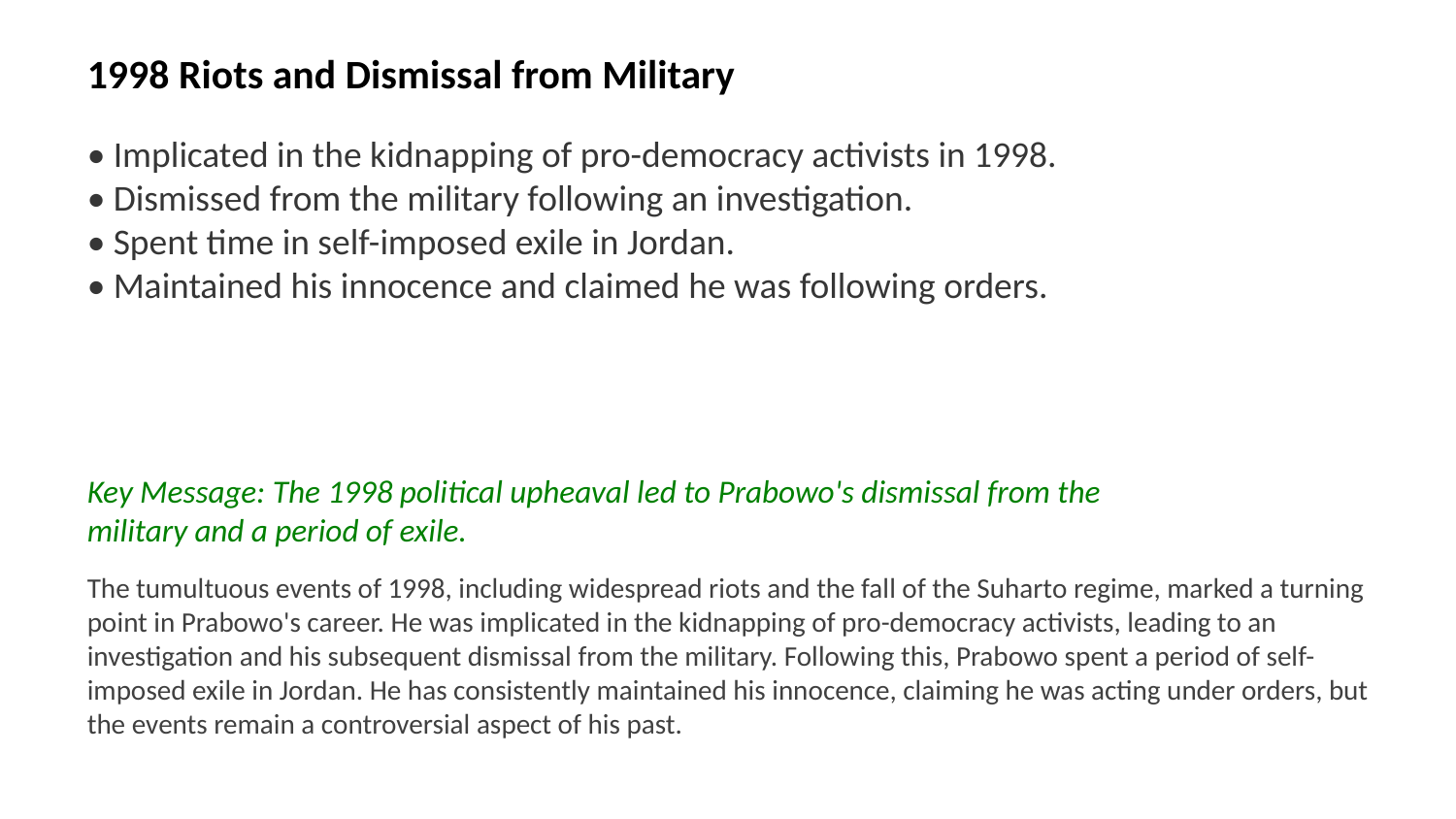

1998 Riots and Dismissal from Military
• Implicated in the kidnapping of pro-democracy activists in 1998.
• Dismissed from the military following an investigation.
• Spent time in self-imposed exile in Jordan.
• Maintained his innocence and claimed he was following orders.
Key Message: The 1998 political upheaval led to Prabowo's dismissal from the military and a period of exile.
The tumultuous events of 1998, including widespread riots and the fall of the Suharto regime, marked a turning point in Prabowo's career. He was implicated in the kidnapping of pro-democracy activists, leading to an investigation and his subsequent dismissal from the military. Following this, Prabowo spent a period of self-imposed exile in Jordan. He has consistently maintained his innocence, claiming he was acting under orders, but the events remain a controversial aspect of his past.
Images: 1998 Jakarta riots, pro-democracy activists, military investigation, Prabowo Subianto in Jordan